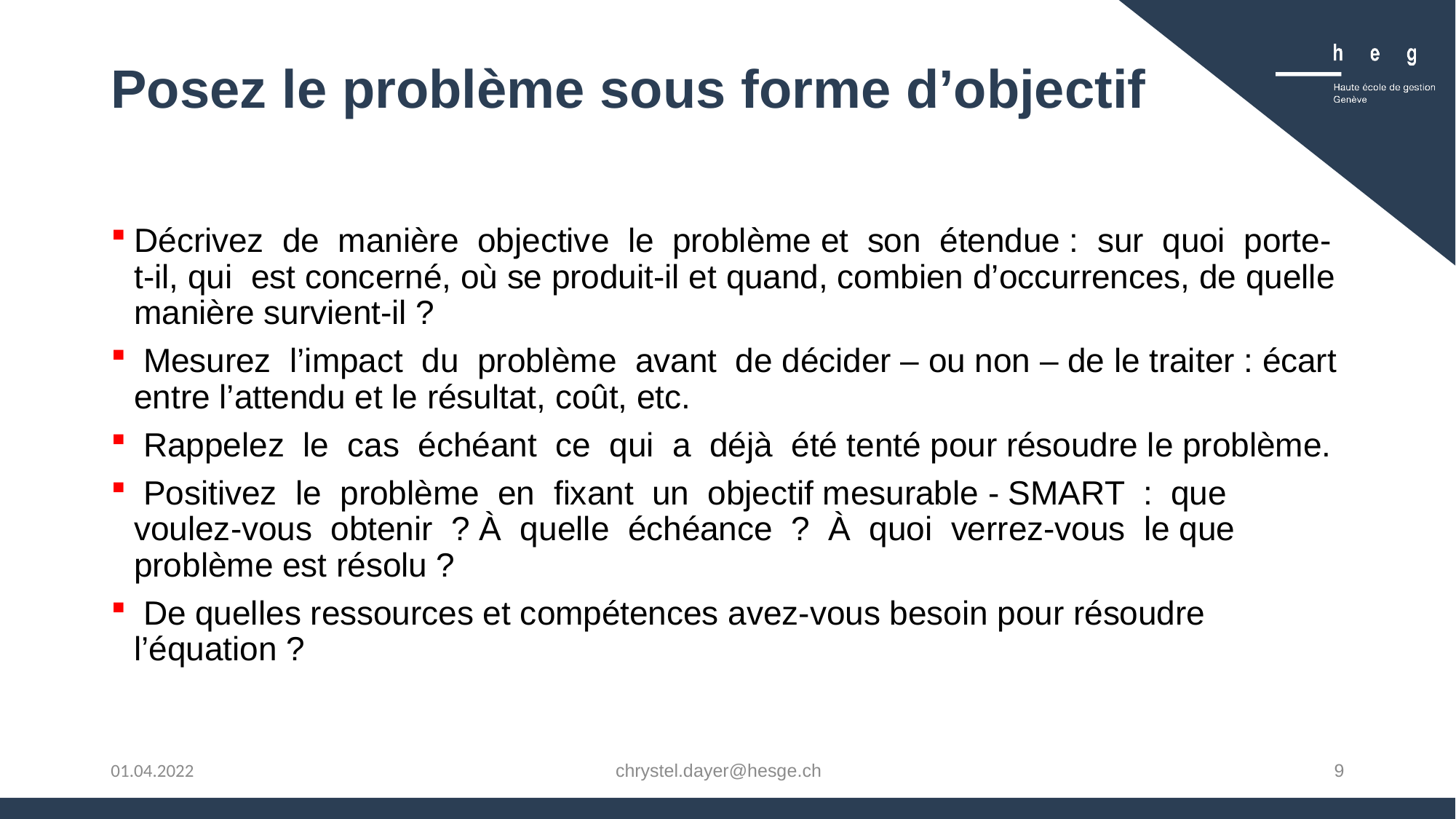

# Posez le problème sous forme d’objectif
Décrivez  de  manière  objective  le  problème et  son  étendue :  sur  quoi  porte-t-il, qui  est concerné, où se produit-il et quand, combien d’occurrences, de quelle manière survient-il ?
 Mesurez  l’impact  du  problème  avant  de décider – ou non – de le traiter : écart entre l’attendu et le résultat, coût, etc.
 Rappelez  le  cas  échéant  ce  qui  a  déjà  été tenté pour résoudre le problème.
 Positivez  le  problème  en  ﬁxant  un  objectif mesurable - SMART  :  que  voulez-vous  obtenir  ? À  quelle  échéance  ?  À  quoi  verrez-vous  le que problème est résolu ?
 De quelles ressources et compétences avez-vous besoin pour résoudre l’équation ?
chrystel.dayer@hesge.ch
9